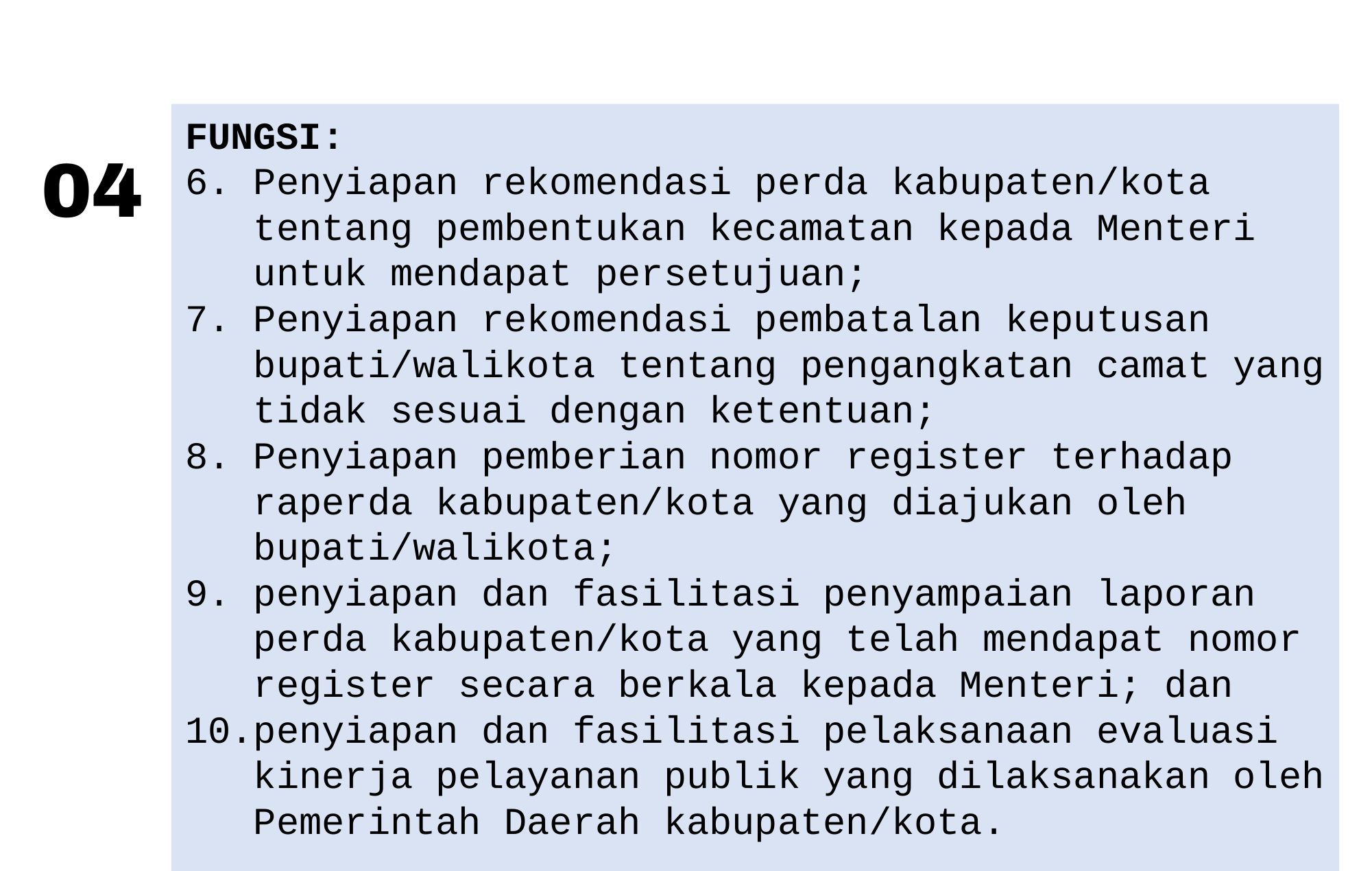

FUNGSI:
Penyiapan rekomendasi perda kabupaten/kota tentang pembentukan kecamatan kepada Menteri untuk mendapat persetujuan;
Penyiapan rekomendasi pembatalan keputusan bupati/walikota tentang pengangkatan camat yang tidak sesuai dengan ketentuan;
Penyiapan pemberian nomor register terhadap raperda kabupaten/kota yang diajukan oleh bupati/walikota;
penyiapan dan fasilitasi penyampaian laporan perda kabupaten/kota yang telah mendapat nomor register secara berkala kepada Menteri; dan
penyiapan dan fasilitasi pelaksanaan evaluasi kinerja pelayanan publik yang dilaksanakan oleh Pemerintah Daerah kabupaten/kota.

04